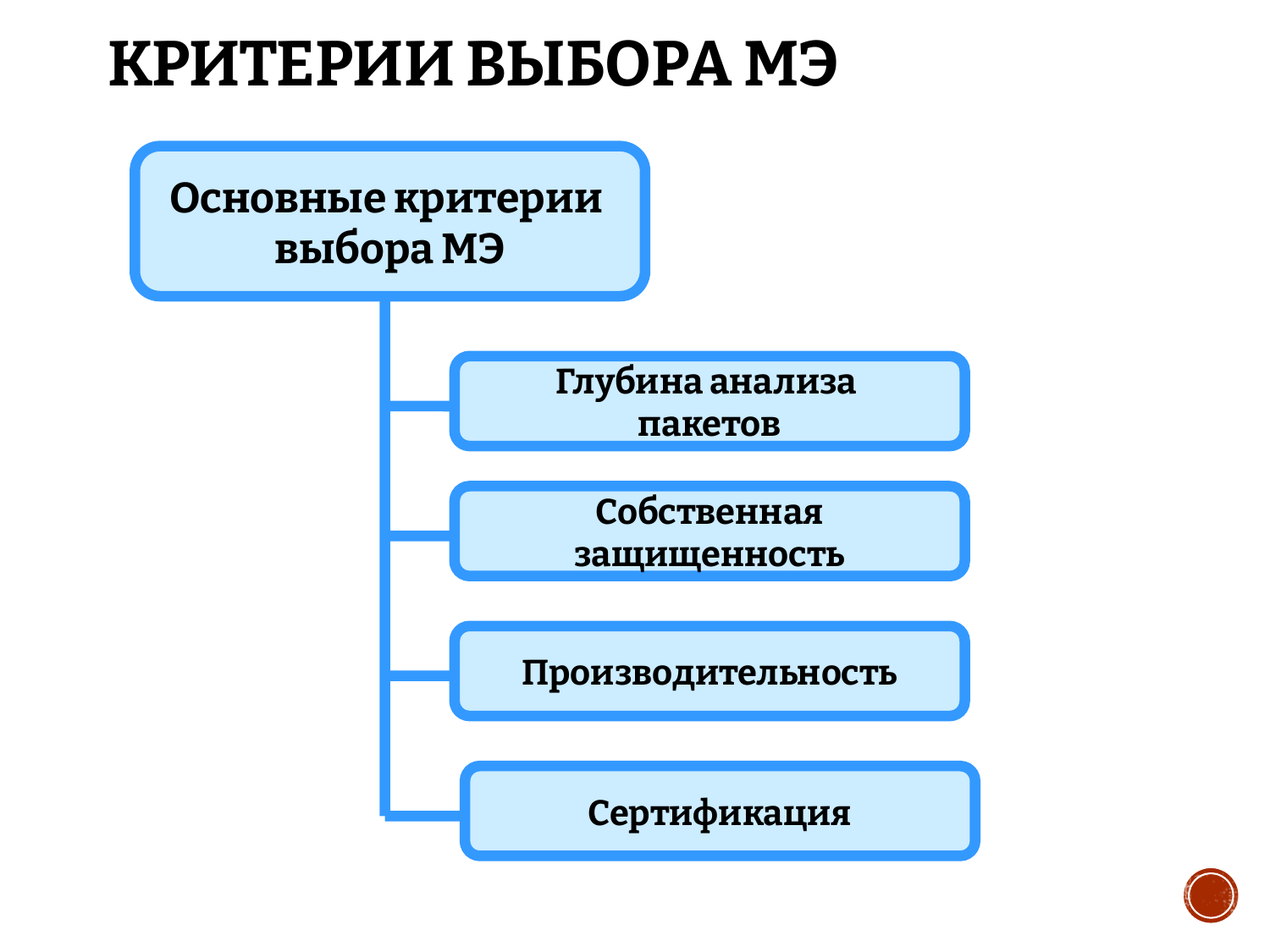

# Критерии выбора МЭ
Основные критерии
выбора МЭ

Глубина анализа
пакетов

Собственная
защищенность

Производительность

Сертификация